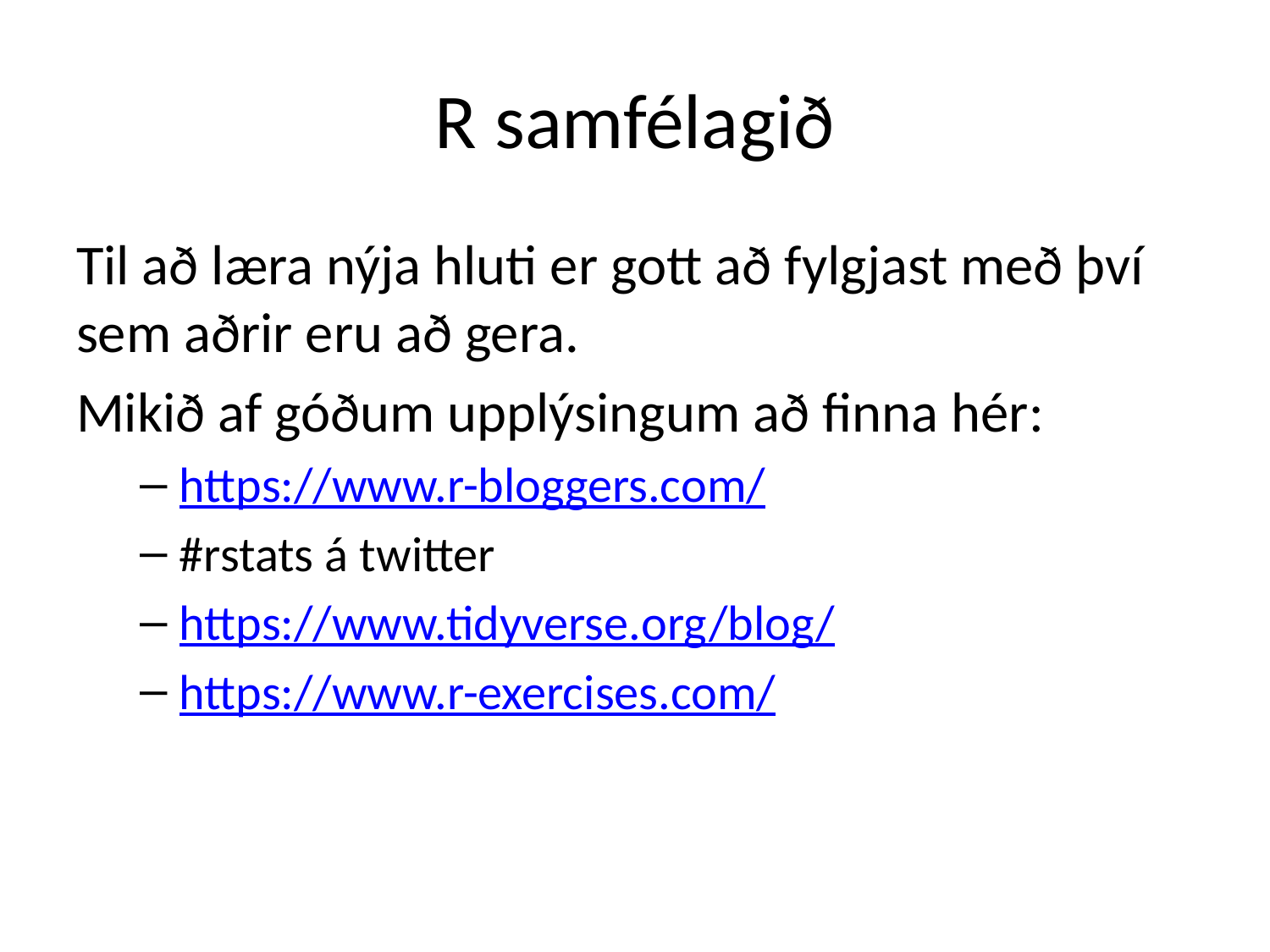

# R samfélagið
Til að læra nýja hluti er gott að fylgjast með því sem aðrir eru að gera.
Mikið af góðum upplýsingum að finna hér:
https://www.r-bloggers.com/
#rstats á twitter
https://www.tidyverse.org/blog/
https://www.r-exercises.com/